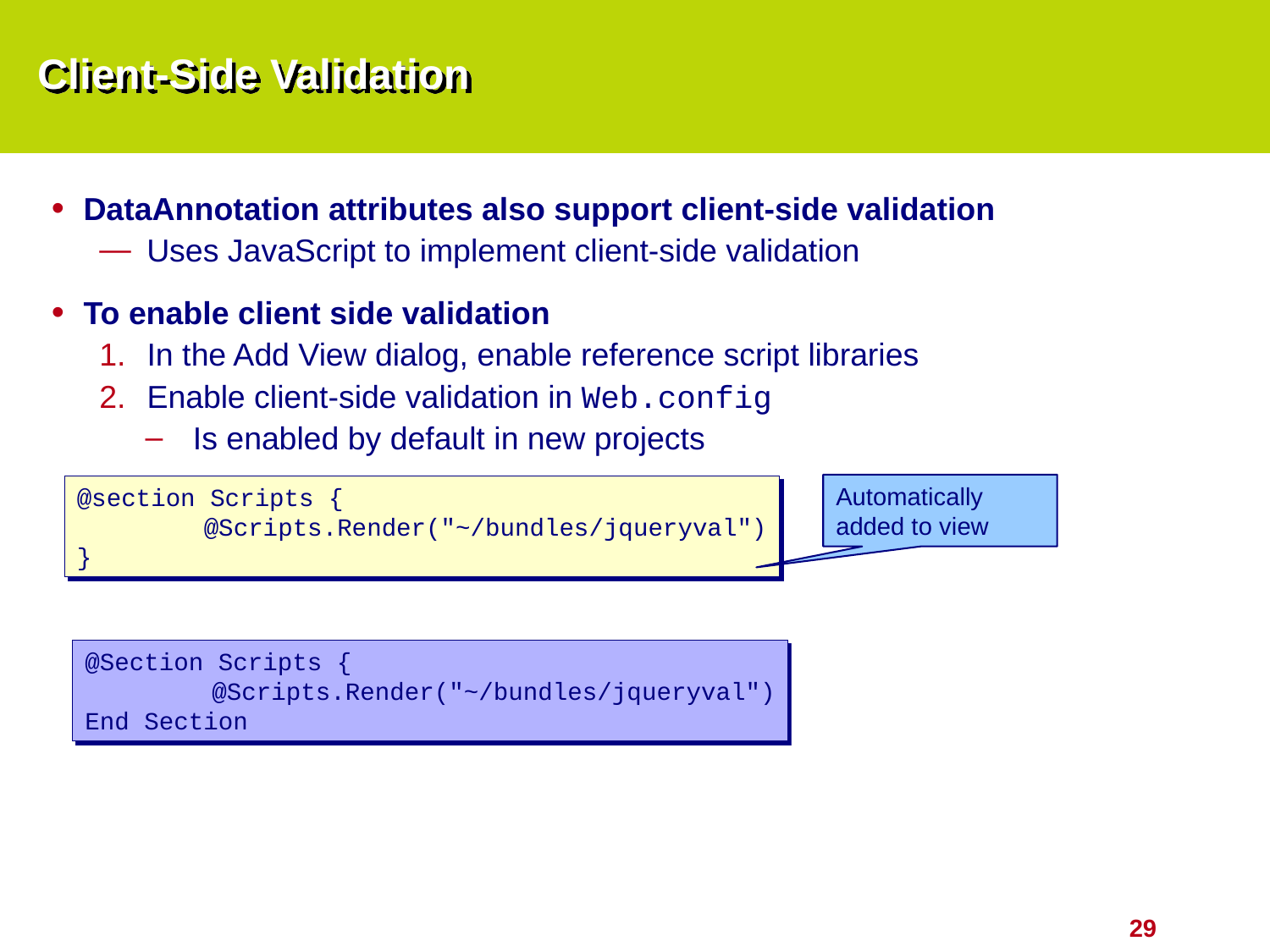

# Client-Side Validation
DataAnnotation attributes also support client-side validation
Uses JavaScript to implement client-side validation
To enable client side validation
In the Add View dialog, enable reference script libraries
Enable client-side validation in Web.config
Is enabled by default in new projects
Automatically added to view
@section Scripts {
	@Scripts.Render("~/bundles/jqueryval")
}
@Section Scripts {
	@Scripts.Render("~/bundles/jqueryval")
End Section